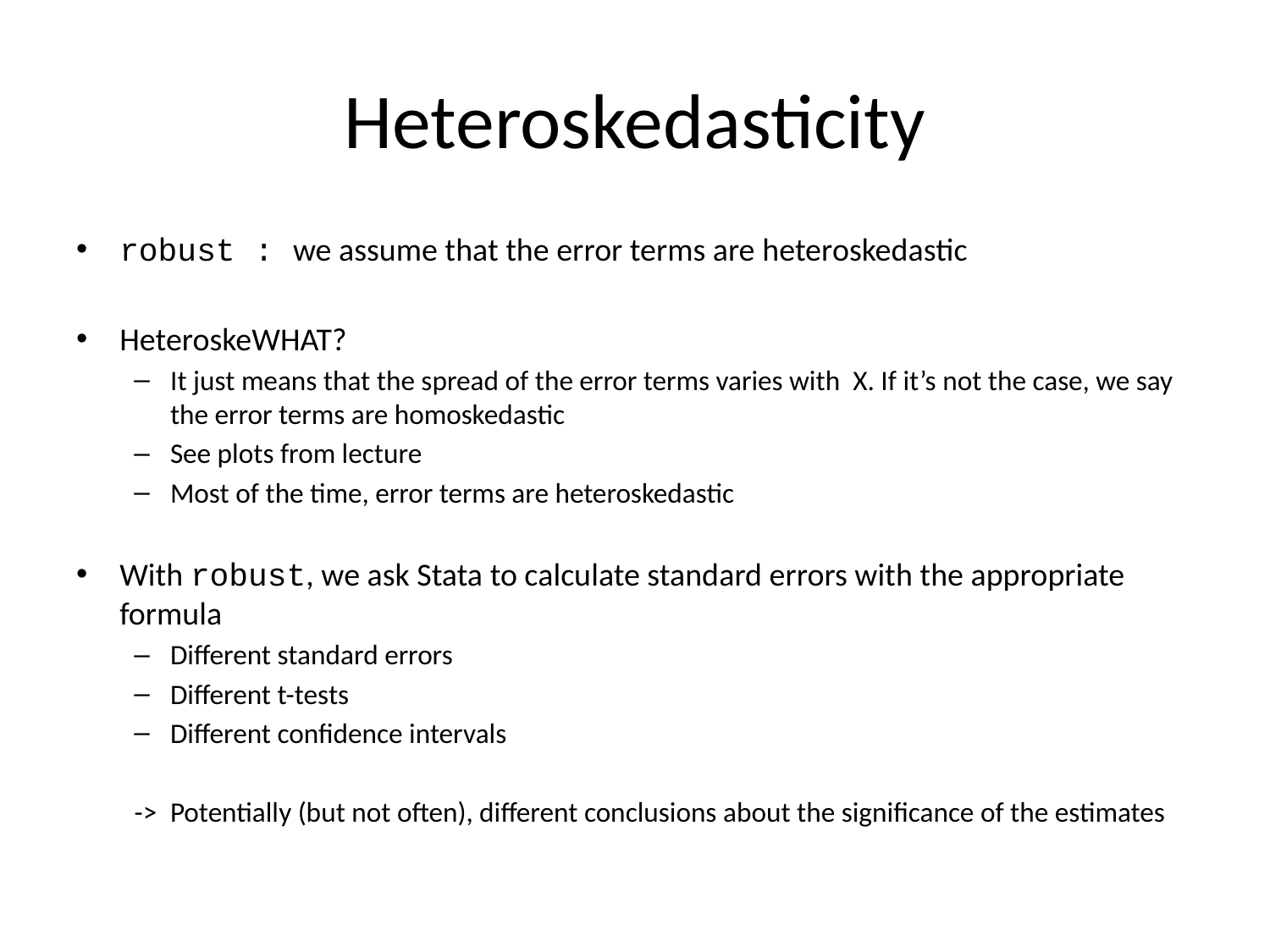

# Heteroskedasticity
robust : we assume that the error terms are heteroskedastic

HeteroskeWHAT?
It just means that the spread of the error terms varies with  X. If it’s not the case, we say the error terms are homoskedastic
See plots from lecture
Most of the time, error terms are heteroskedastic

With robust, we ask Stata to calculate standard errors with the appropriate formula
Different standard errors
Different t-tests
Different confidence intervals

-> 	Potentially (but not often), different conclusions about the significance of the estimates